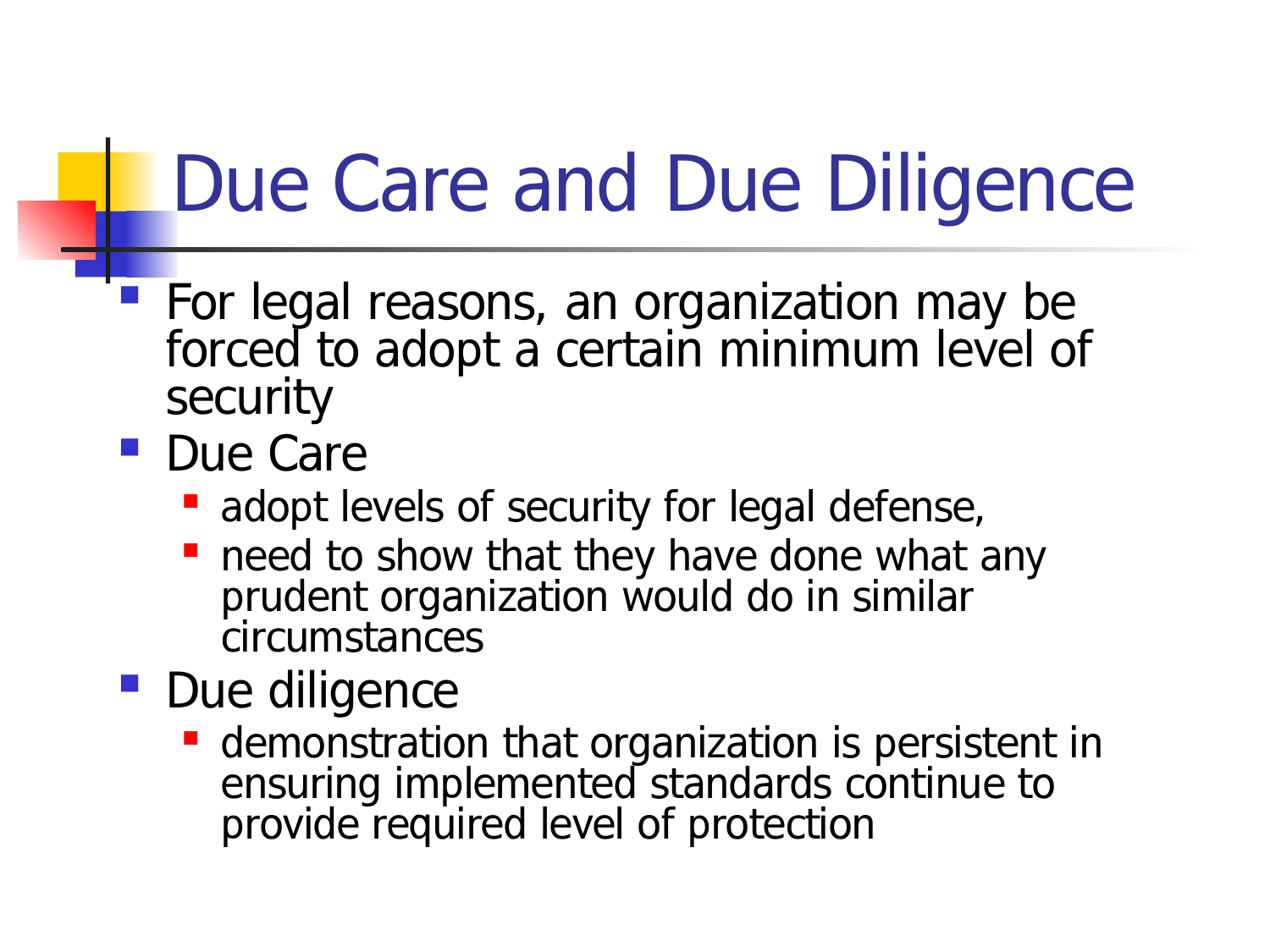

# Due Care and Due Diligence
For legal reasons, an organization may be forced to adopt a certain minimum level of security
Due Care
adopt levels of security for legal defense,
need to show that they have done what any prudent organization would do in similar circumstances
Due diligence
demonstration that organization is persistent in ensuring implemented standards continue to provide required level of protection